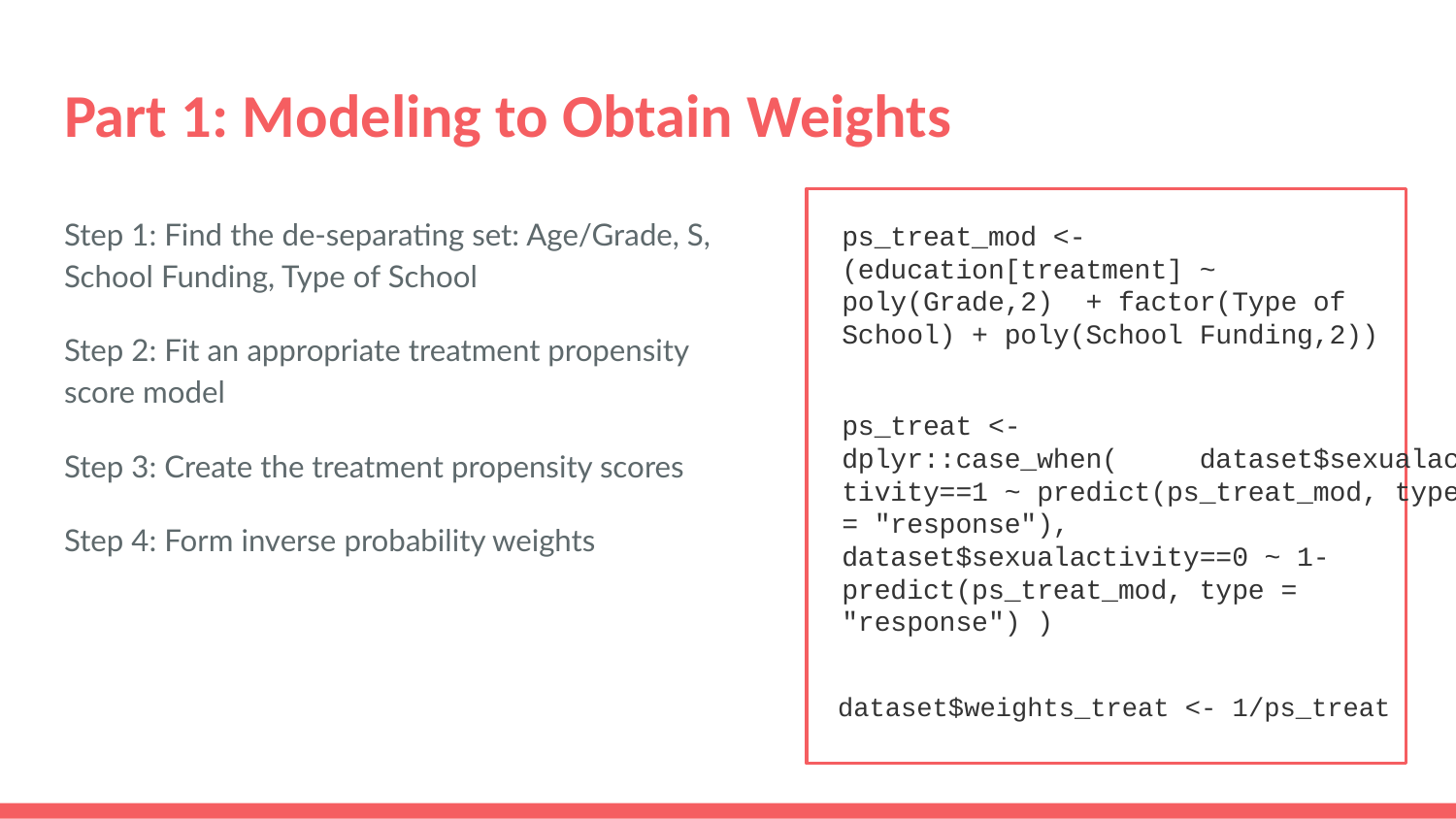

# Part 1: Modeling to Obtain Weights

Step 1: Find the de-separating set: Age/Grade, S, School Funding, Type of School
Step 2: Fit an appropriate treatment propensity score model
Step 3: Create the treatment propensity scores
Step 4: Form inverse probability weights
ps_treat_mod <- (education[treatment] ~ poly(Grade,2)  + factor(Type of School) + poly(School Funding,2))
ps_treat <- dplyr::case_when(     dataset$sexualactivity==1 ~ predict(ps_treat_mod, type = "response"),     dataset$sexualactivity==0 ~ 1-predict(ps_treat_mod, type = "response") )
dataset$weights_treat <- 1/ps_treat